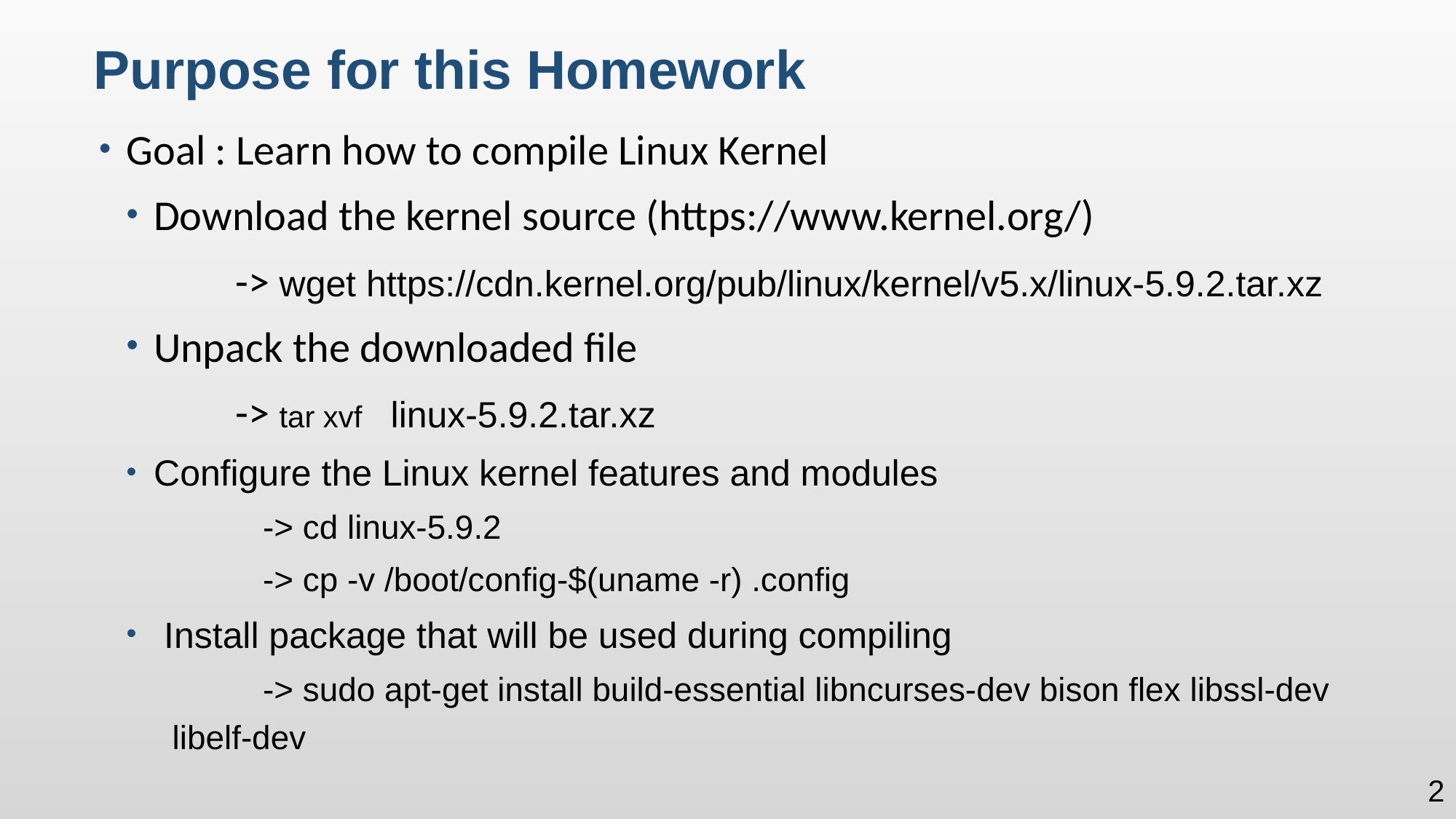

Purpose for this Homework
Goal : Learn how to compile Linux Kernel
Download the kernel source (https://www.kernel.org/)
	-> wget https://cdn.kernel.org/pub/linux/kernel/v5.x/linux-5.9.2.tar.xz
Unpack the downloaded file
	-> tar xvf   linux-5.9.2.tar.xz
Configure the Linux kernel features and modules
	-> cd linux-5.9.2
	-> cp -v /boot/config-$(uname -r) .config
 Install package that will be used during compiling
	-> sudo apt-get install build-essential libncurses-dev bison flex libssl-dev 	      libelf-dev

2